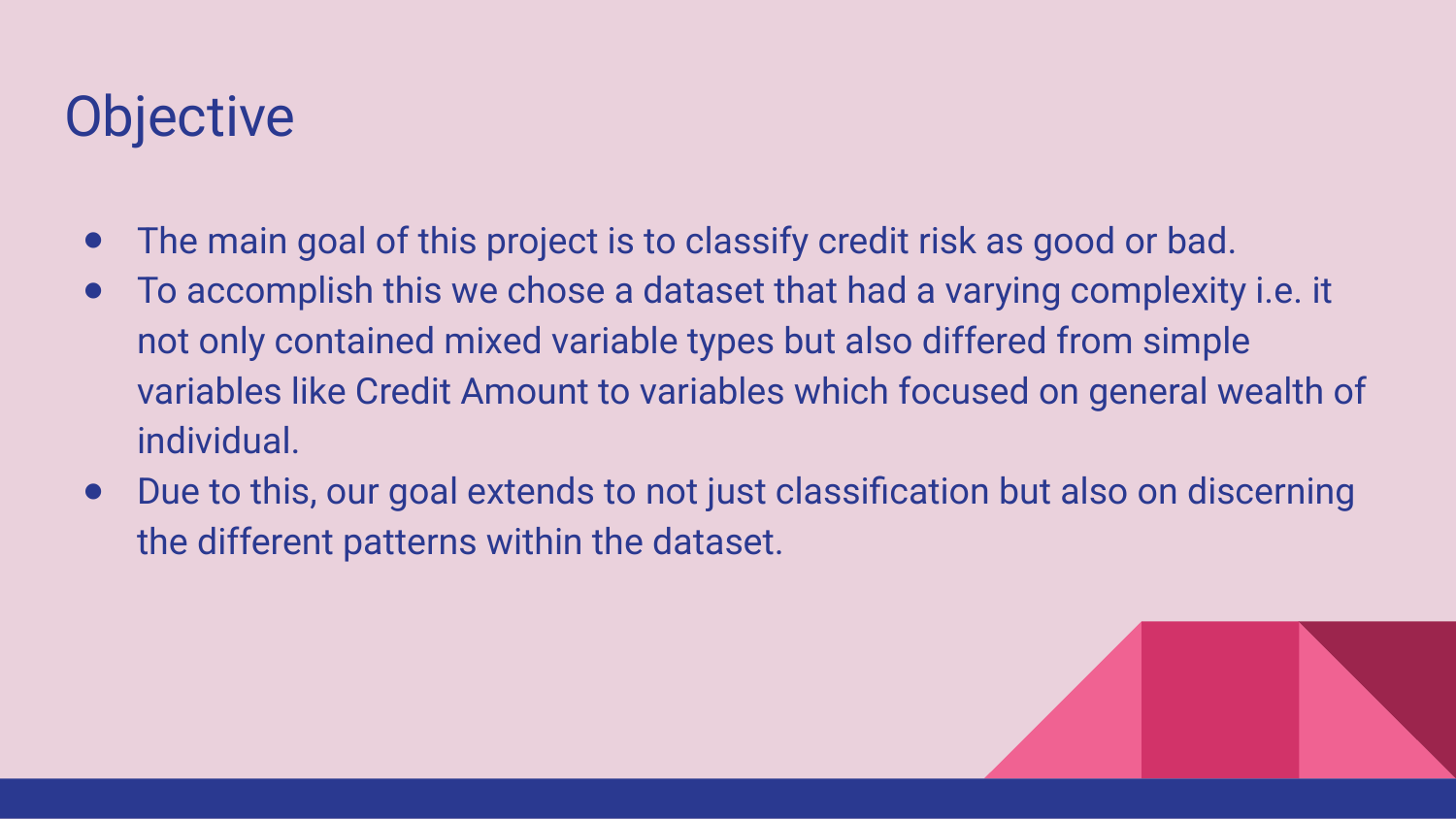

# Objective
The main goal of this project is to classify credit risk as good or bad.
To accomplish this we chose a dataset that had a varying complexity i.e. it not only contained mixed variable types but also differed from simple variables like Credit Amount to variables which focused on general wealth of individual.
Due to this, our goal extends to not just classification but also on discerning the different patterns within the dataset.